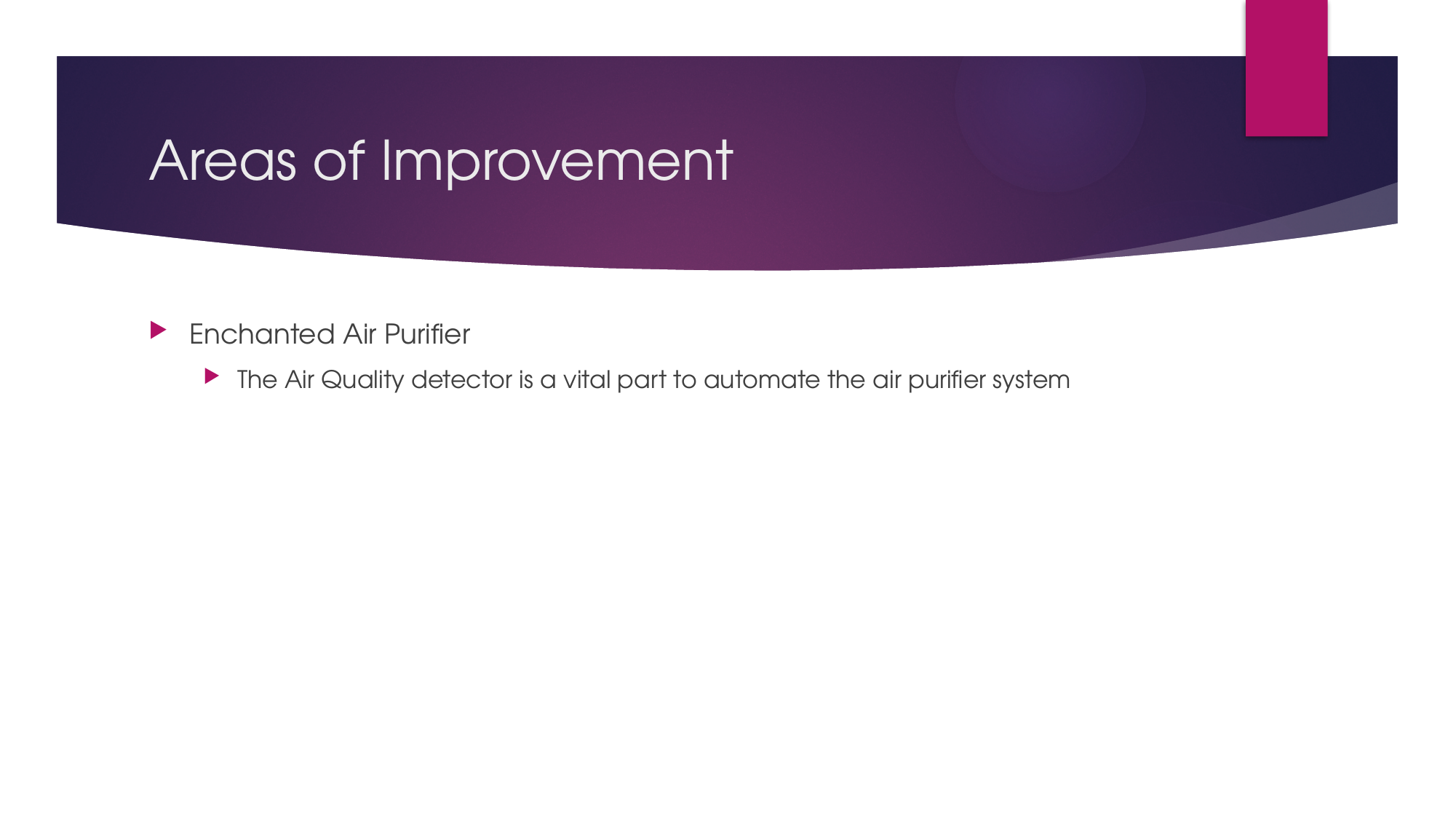

# Areas of Improvement
Enchanted Air Purifier
The Air Quality detector is a vital part to automate the air purifier system